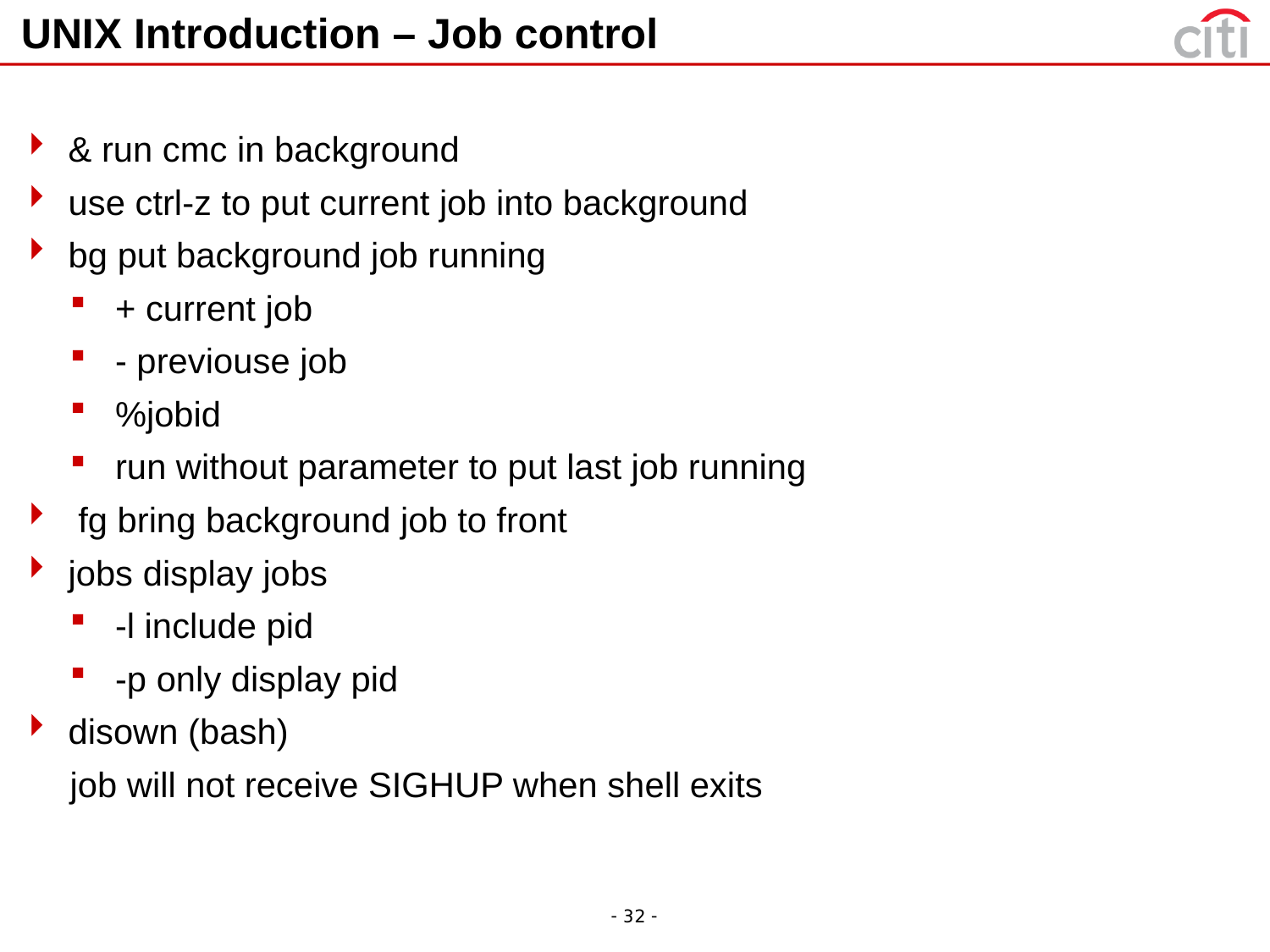

# UNIX Introduction – Job control
& run cmc in background
use ctrl-z to put current job into background
bg put background job running
+ current job
- previouse job
%jobid
run without parameter to put last job running
 fg bring background job to front
jobs display jobs
-l include pid
-p only display pid
disown (bash)
job will not receive SIGHUP when shell exits
- 32 -